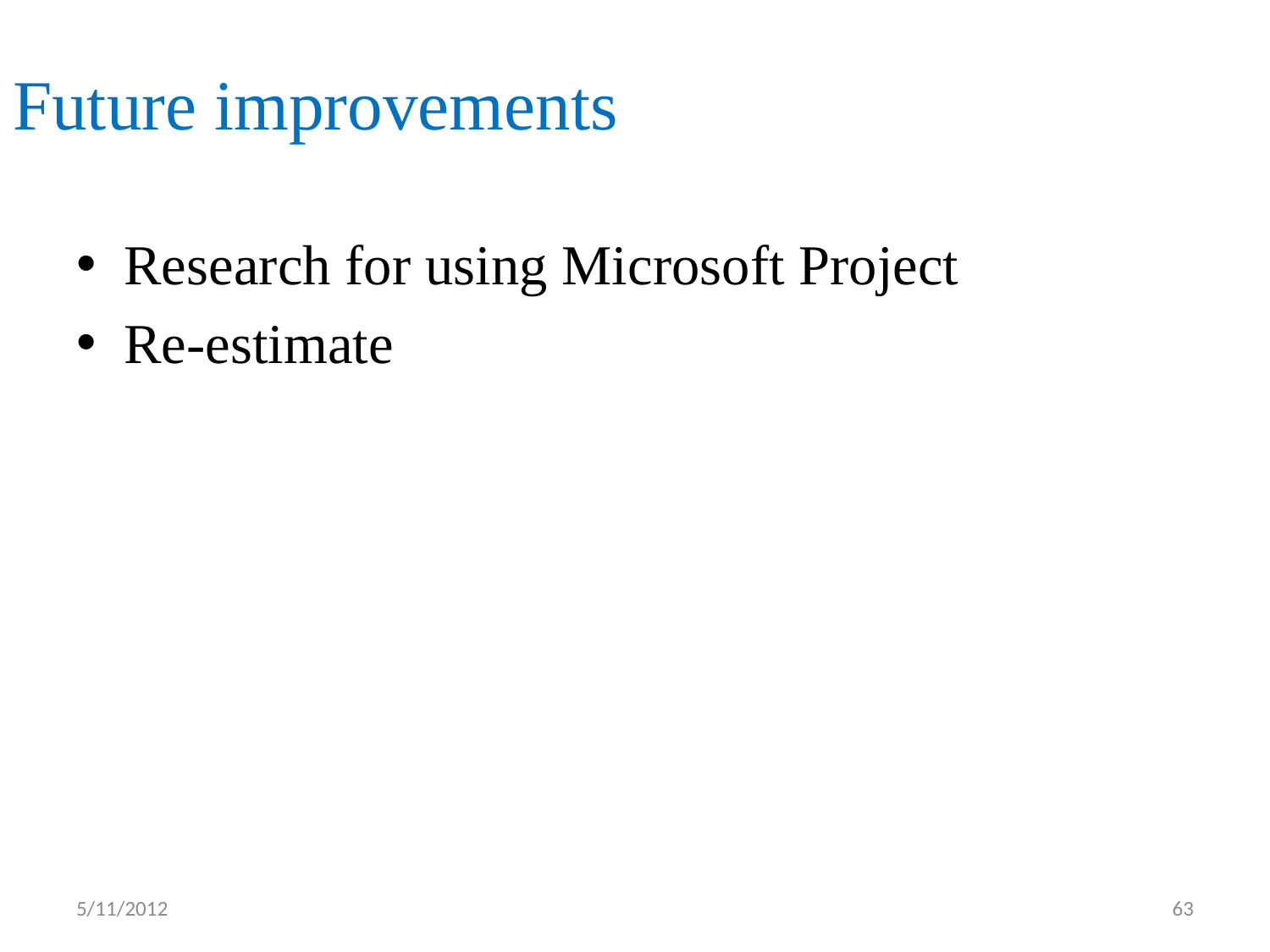

Future improvements
Research for using Microsoft Project
Re-estimate

5/11/2012
63